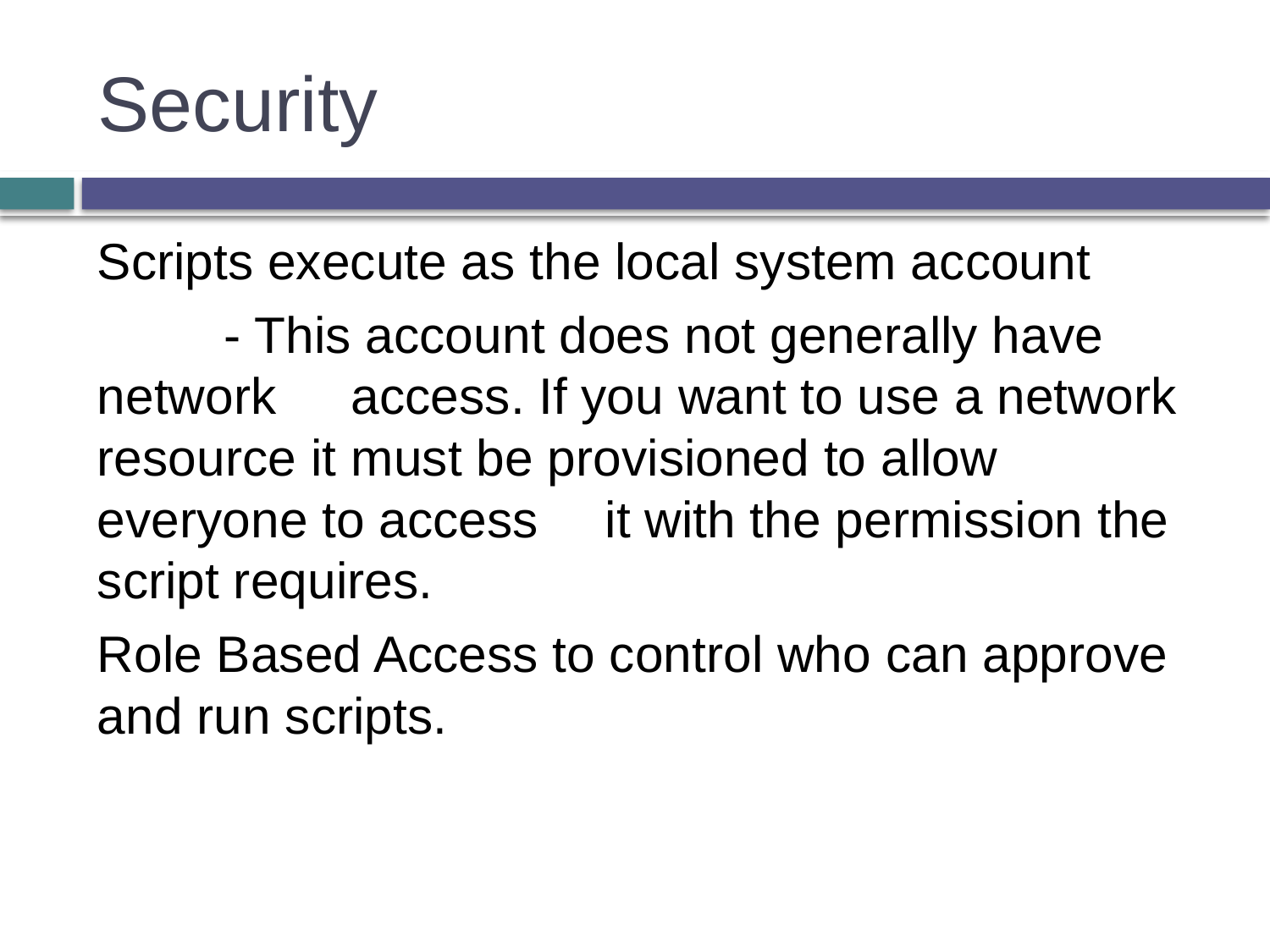

# Security
Scripts execute as the local system account
	- This account does not generally have network 	access. If you want to use a network resource it 	must be provisioned to allow everyone to access 	it with the permission the script requires.
Role Based Access to control who can approve and run scripts.